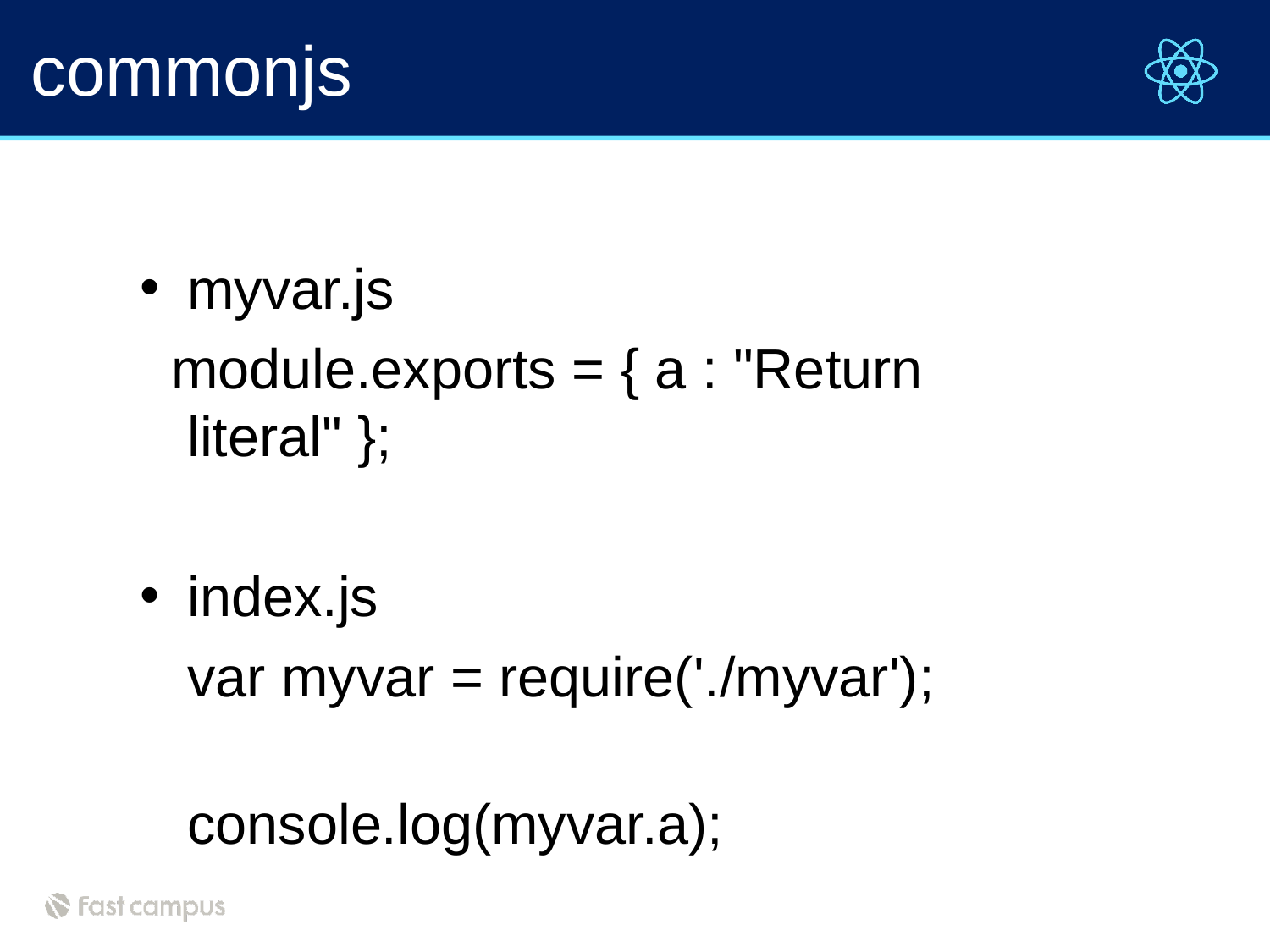

# commonjs
myvar.js
  module.exports = { a : "Return literal" };

index.js
	var myvar = require('./myvar');
	console.log(myvar.a);